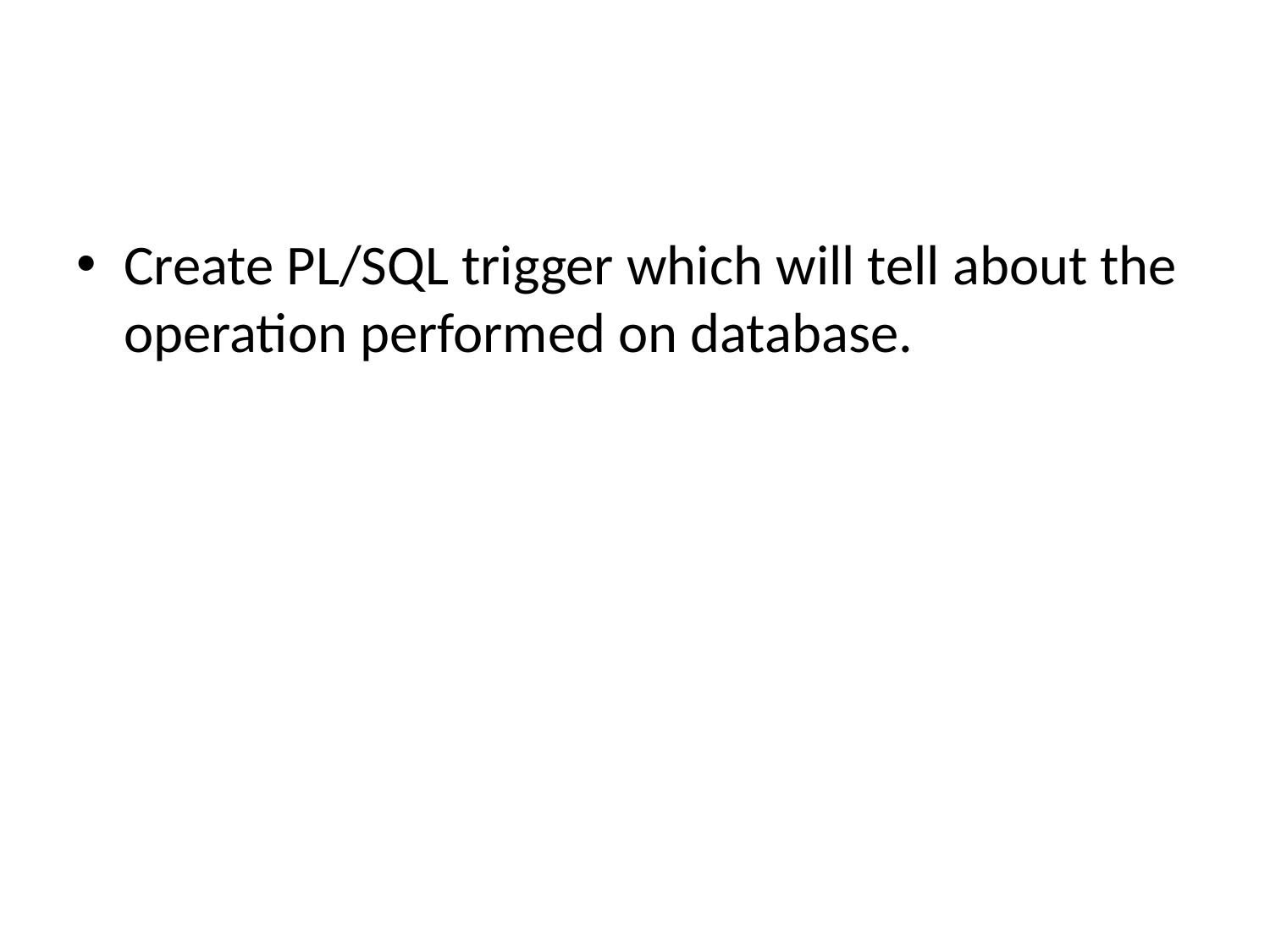

#
Create PL/SQL trigger which will tell about the operation performed on database.